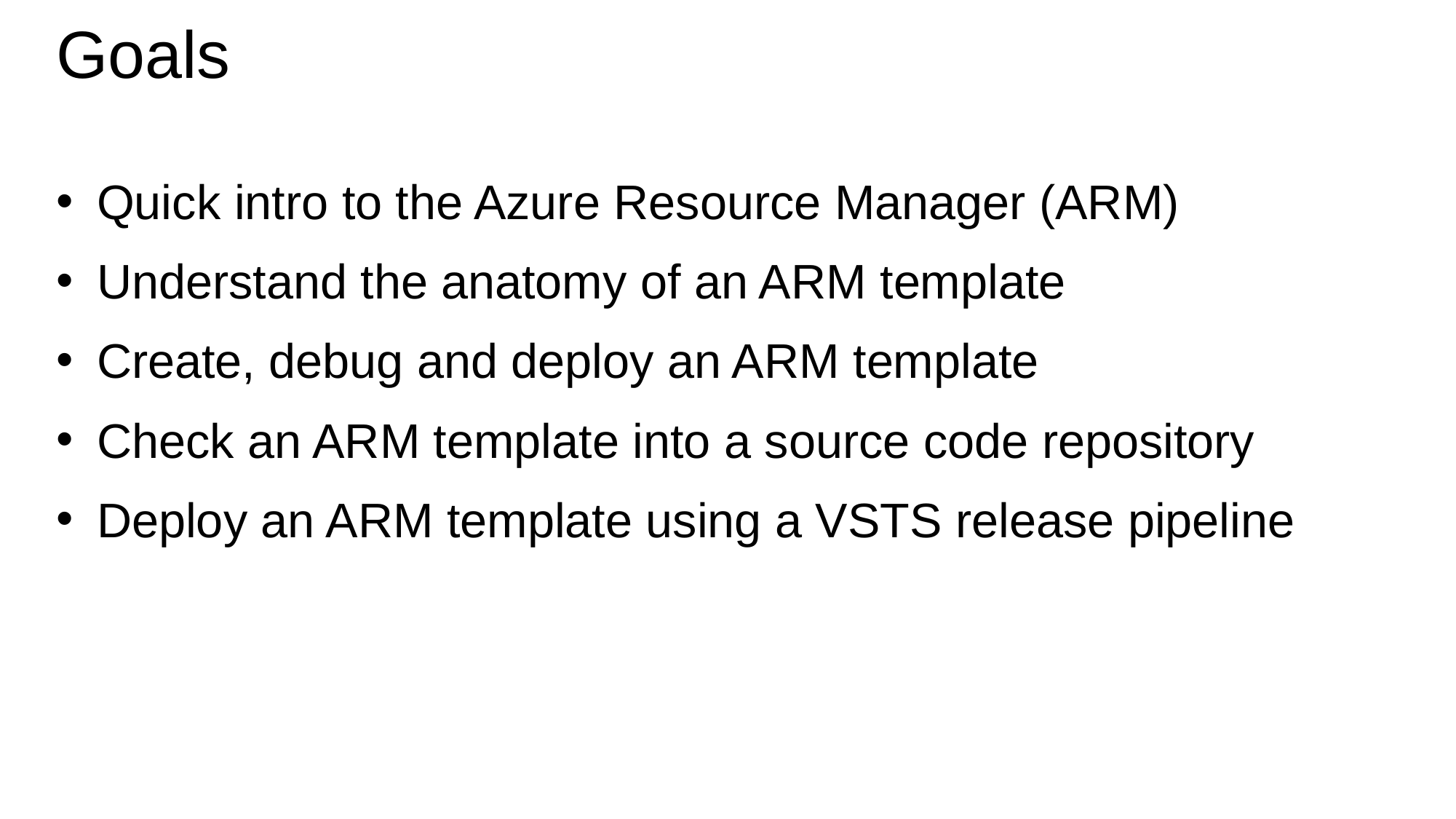

# Goals
Quick intro to the Azure Resource Manager (ARM)
Understand the anatomy of an ARM template
Create, debug and deploy an ARM template
Check an ARM template into a source code repository
Deploy an ARM template using a VSTS release pipeline